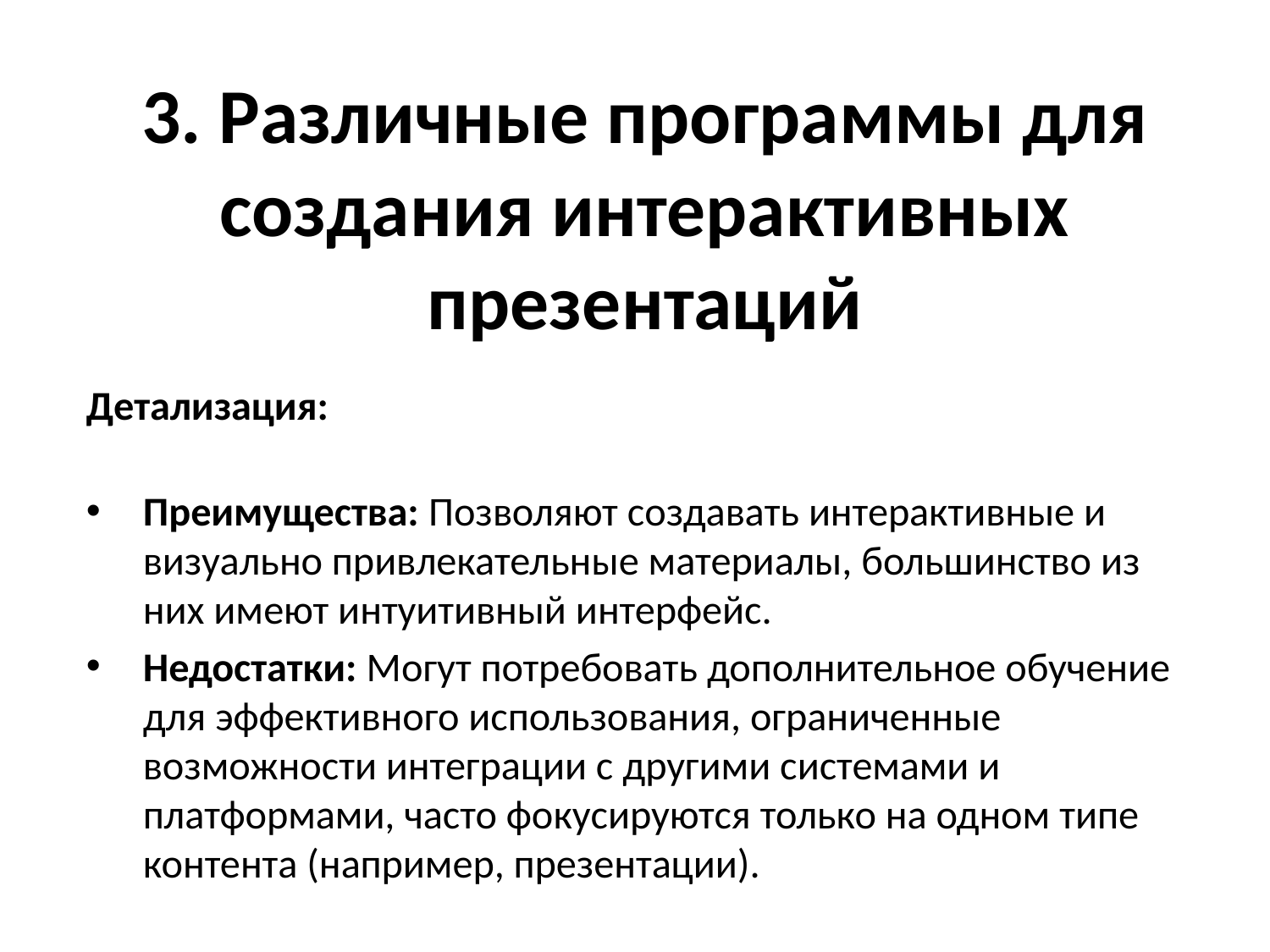

# 3. Различные программы для создания интерактивных презентаций

Детализация:

Преимущества: Позволяют создавать интерактивные и визуально привлекательные материалы, большинство из них имеют интуитивный интерфейс.
Недостатки: Могут потребовать дополнительное обучение для эффективного использования, ограниченные возможности интеграции с другими системами и платформами, часто фокусируются только на одном типе контента (например, презентации).